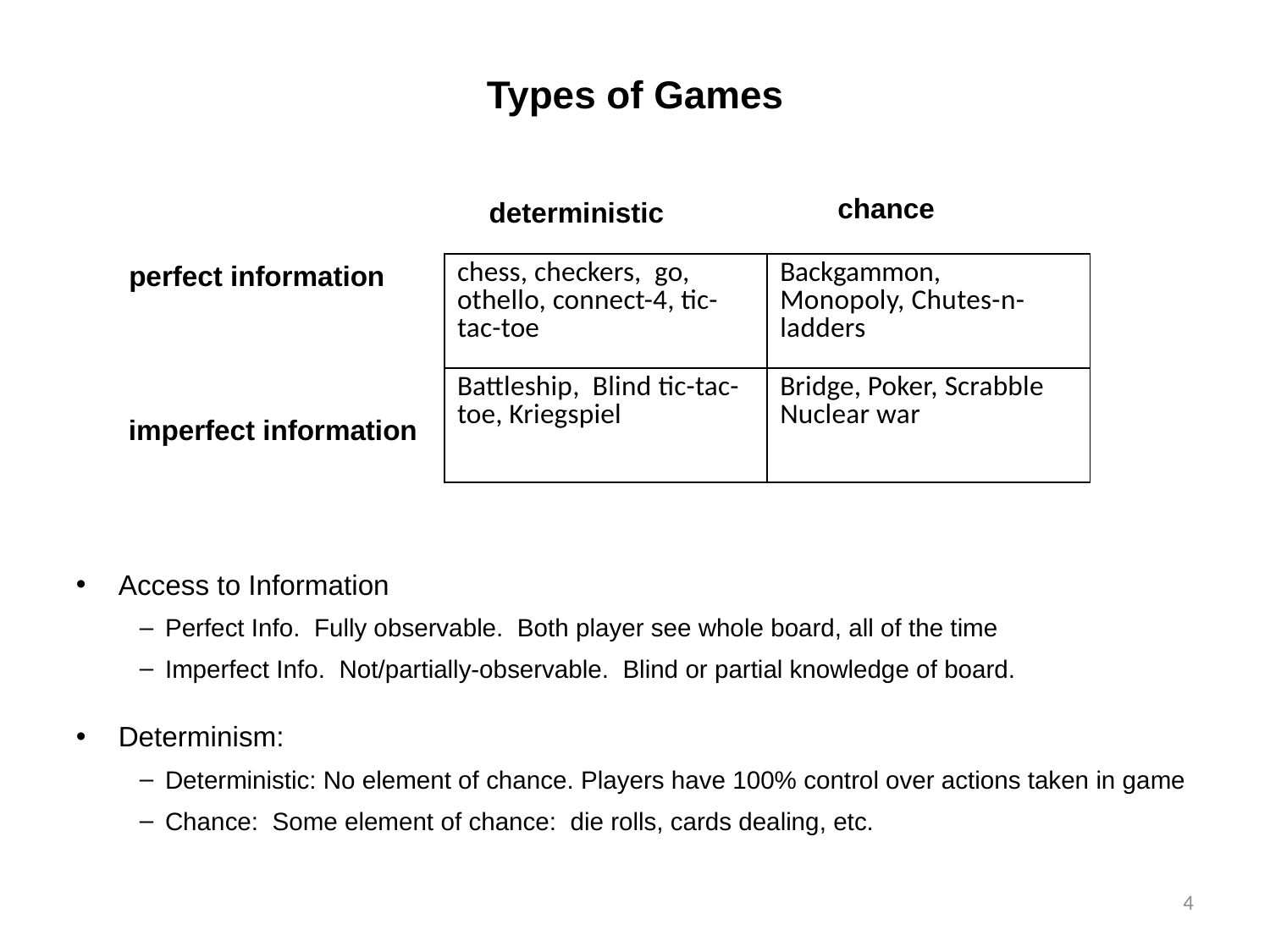

Types of Games
chance
deterministic
| chess, checkers, go, othello, connect-4, tic-tac-toe | Backgammon, Monopoly, Chutes-n-ladders |
| --- | --- |
| Battleship, Blind tic-tac-toe, Kriegspiel | Bridge, Poker, Scrabble Nuclear war |
perfect information
imperfect information
Access to Information
Perfect Info.  Fully observable.  Both player see whole board, all of the time
Imperfect Info.  Not/partially-observable.  Blind or partial knowledge of board.

Determinism:
Deterministic: No element of chance. Players have 100% control over actions taken in game
Chance:  Some element of chance:  die rolls, cards dealing, etc.

4